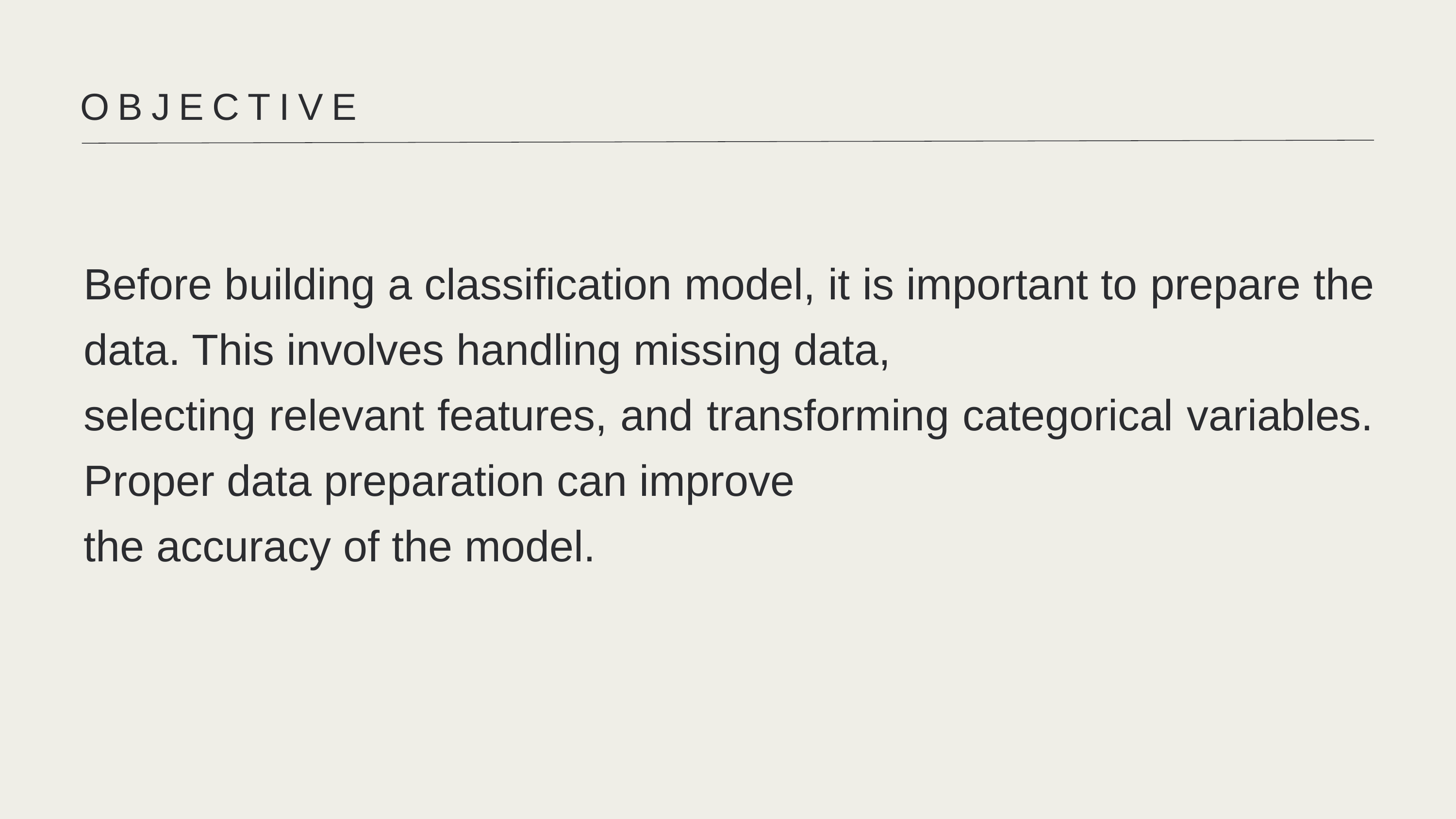

OBJECTIVE

Before building a classification model, it is important to prepare the data. This involves handling missing data,
selecting relevant features, and transforming categorical variables. Proper data preparation can improve
the accuracy of the model.